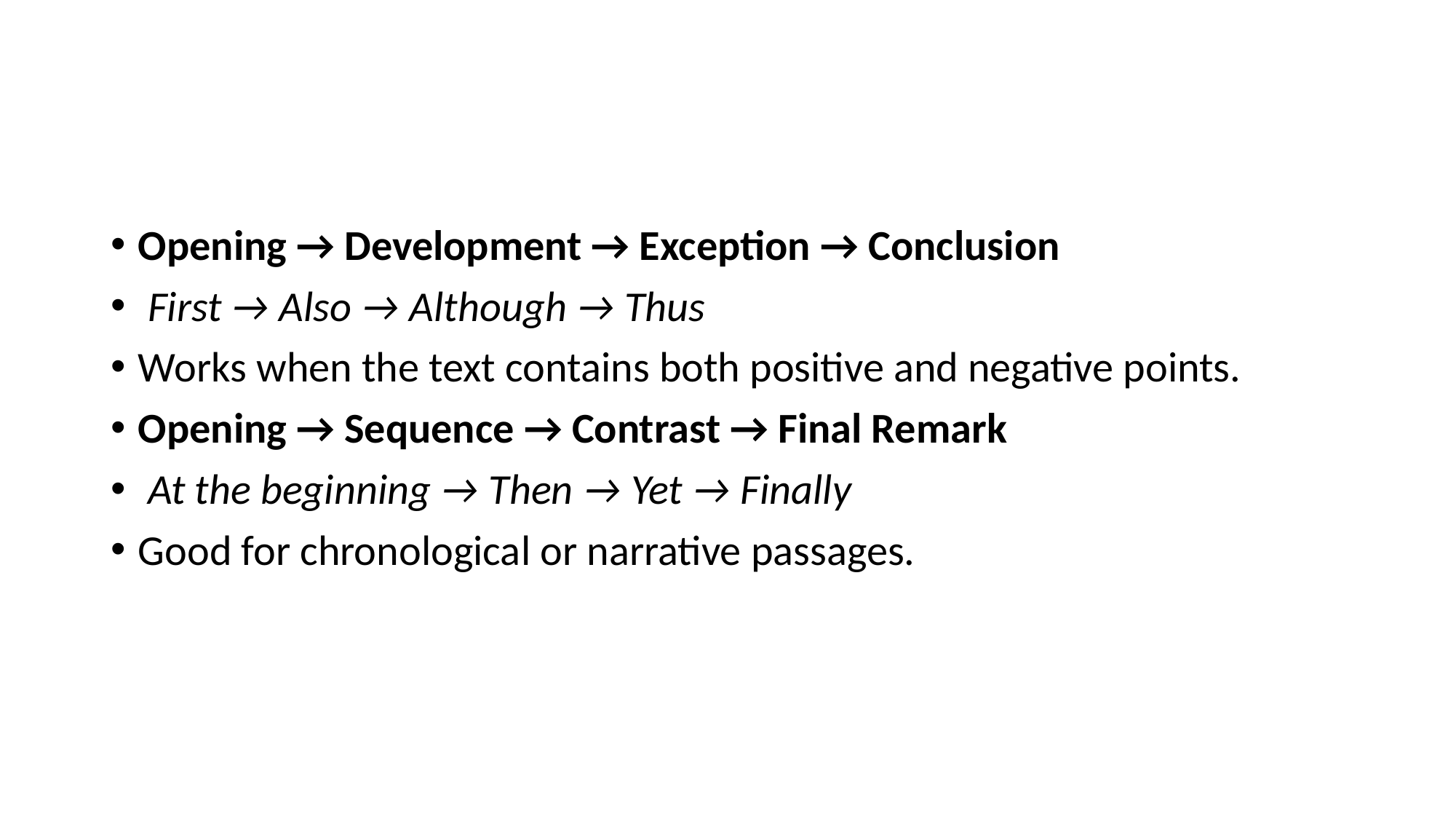

Opening → Development → Exception → Conclusion
 First → Also → Although → Thus
Works when the text contains both positive and negative points.
Opening → Sequence → Contrast → Final Remark
 At the beginning → Then → Yet → Finally
Good for chronological or narrative passages.